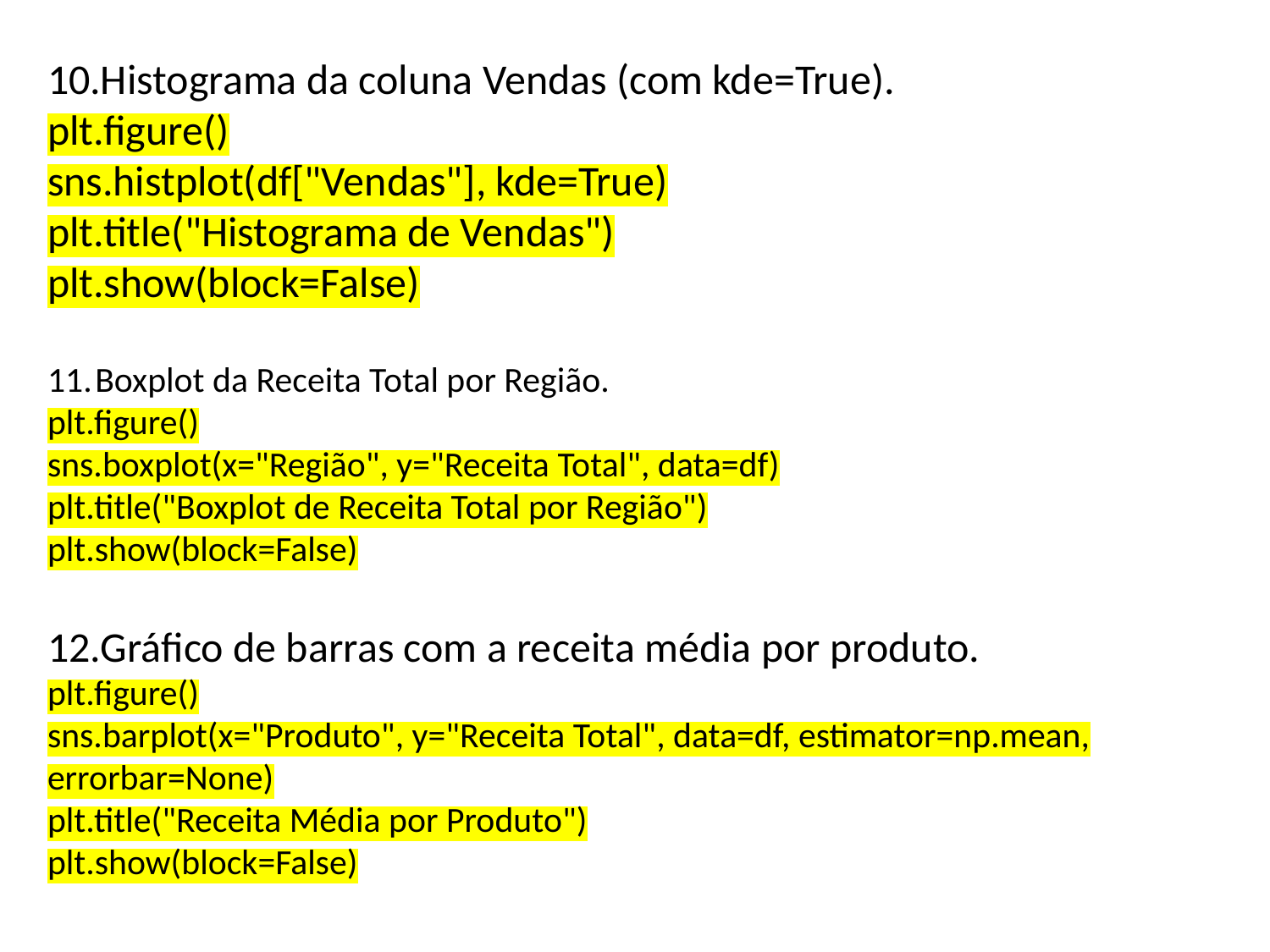

Histograma da coluna Vendas (com kde=True).
plt.figure()
sns.histplot(df["Vendas"], kde=True)
plt.title("Histograma de Vendas")
plt.show(block=False)

Boxplot da Receita Total por Região.
plt.figure()
sns.boxplot(x="Região", y="Receita Total", data=df)
plt.title("Boxplot de Receita Total por Região")
plt.show(block=False)

Gráfico de barras com a receita média por produto.
plt.figure()
sns.barplot(x="Produto", y="Receita Total", data=df, estimator=np.mean, errorbar=None)
plt.title("Receita Média por Produto")
plt.show(block=False)